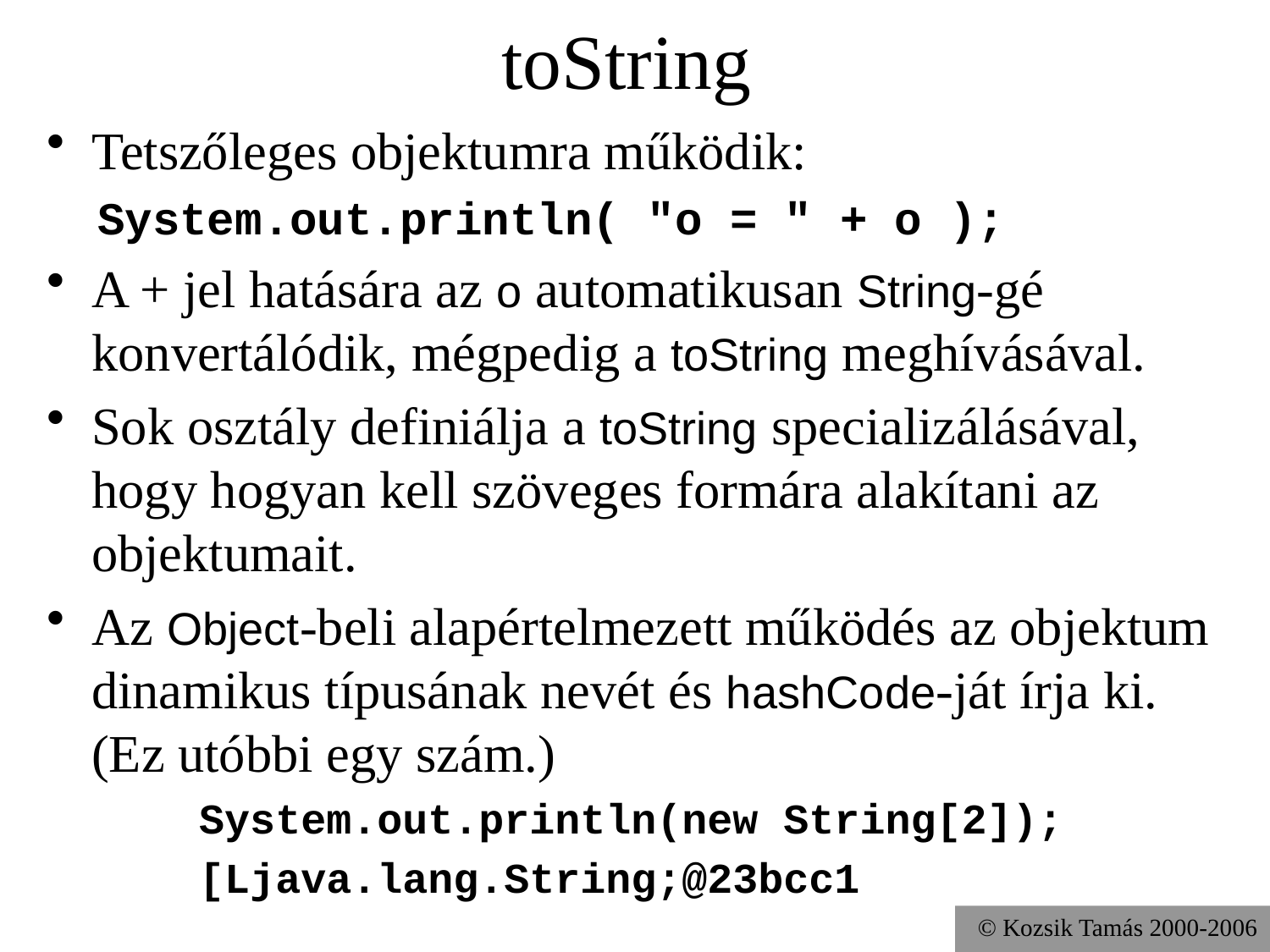

# toString
Tetszőleges objektumra működik:
    System.out.println( "o = " + o );
A + jel hatására az o automatikusan String-gé konvertálódik, mégpedig a toString meghívásával.
Sok osztály definiálja a toString specializálásával, hogy hogyan kell szöveges formára alakítani az objektumait.
Az Object-beli alapértelmezett működés az objektum dinamikus típusának nevét és hashCode-ját írja ki.
(Ez utóbbi egy szám.)
      System.out.println(new String[2]);
      [Ljava.lang.String;@23bcc1